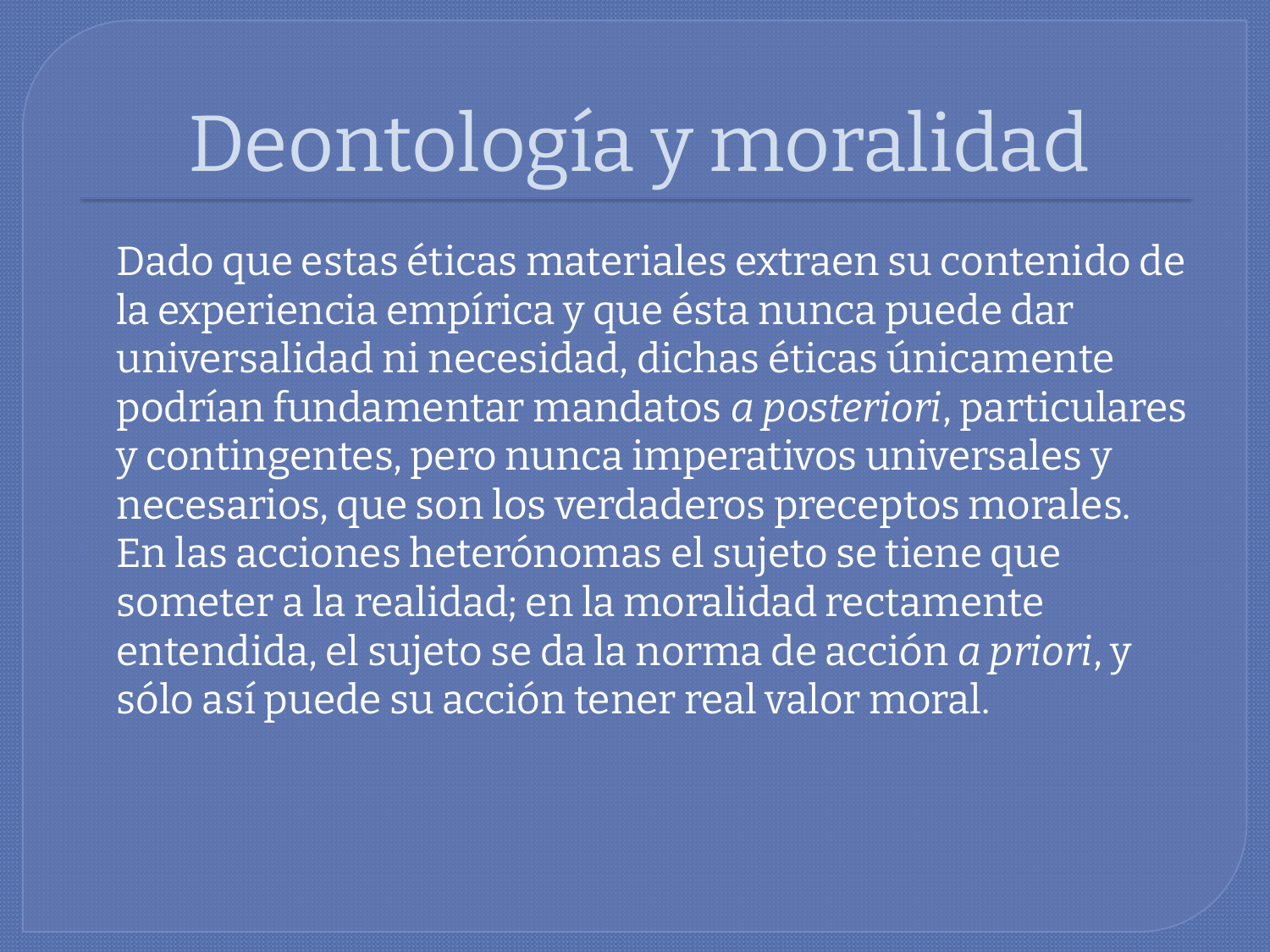

# Deontología y moralidad
Dado que estas éticas materiales extraen su contenido de la experiencia empírica y que ésta nunca puede dar universalidad ni necesidad, dichas éticas únicamente podrían fundamentar mandatos a posteriori, particulares y contingentes, pero nunca imperativos universales y necesarios, que son los verdaderos preceptos morales.
En las acciones heterónomas el sujeto se tiene que someter a la realidad; en la moralidad rectamente entendida, el sujeto se da la norma de acción a priori, y sólo así puede su acción tener real valor moral.